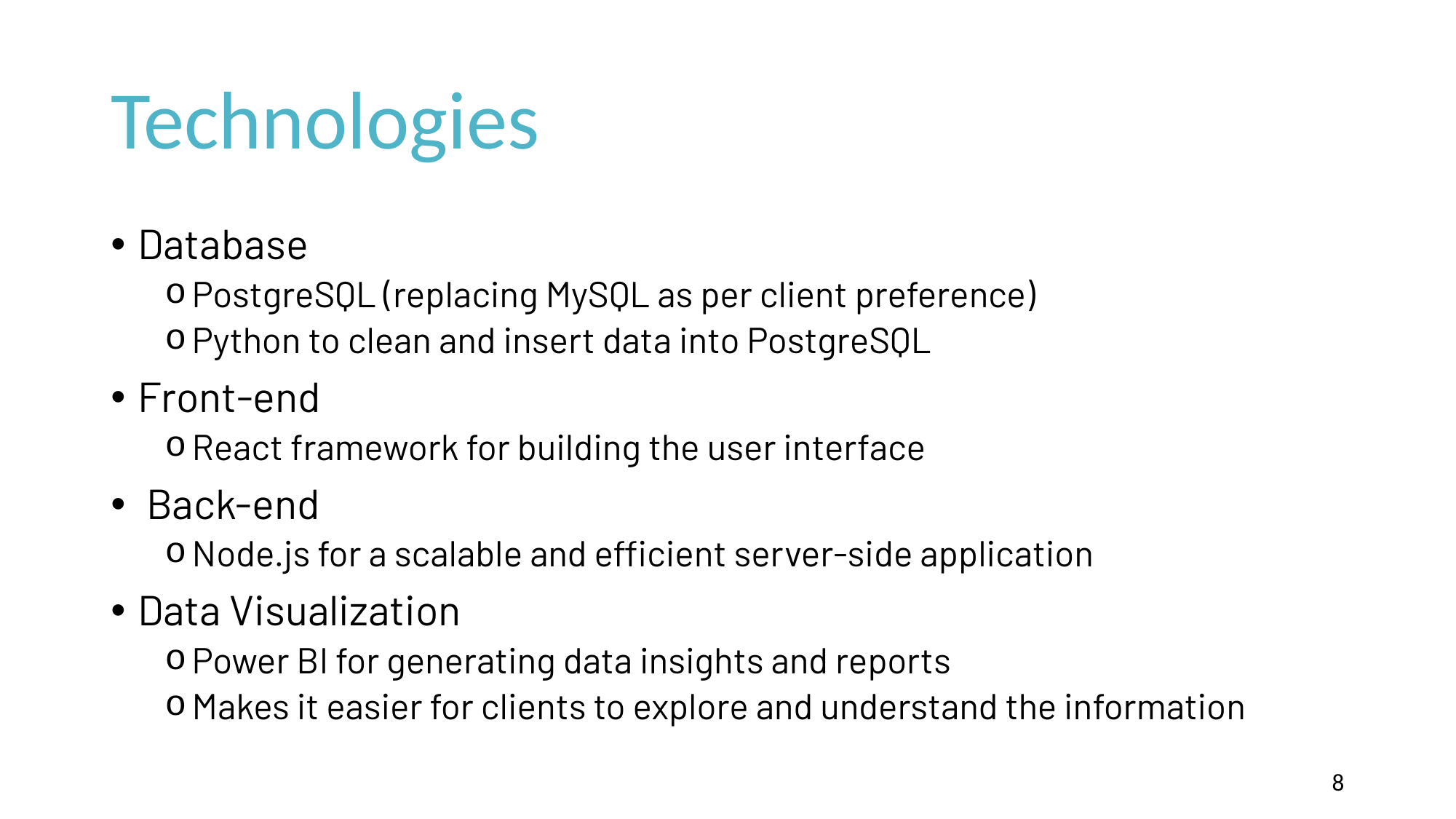

# Technologies
Database
PostgreSQL (replacing MySQL as per client preference)
Python to clean and insert data into PostgreSQL
Front-end
React framework for building the user interface
 Back-end
Node.js for a scalable and efficient server-side application
Data Visualization
Power BI for generating data insights and reports
Makes it easier for clients to explore and understand the information

8